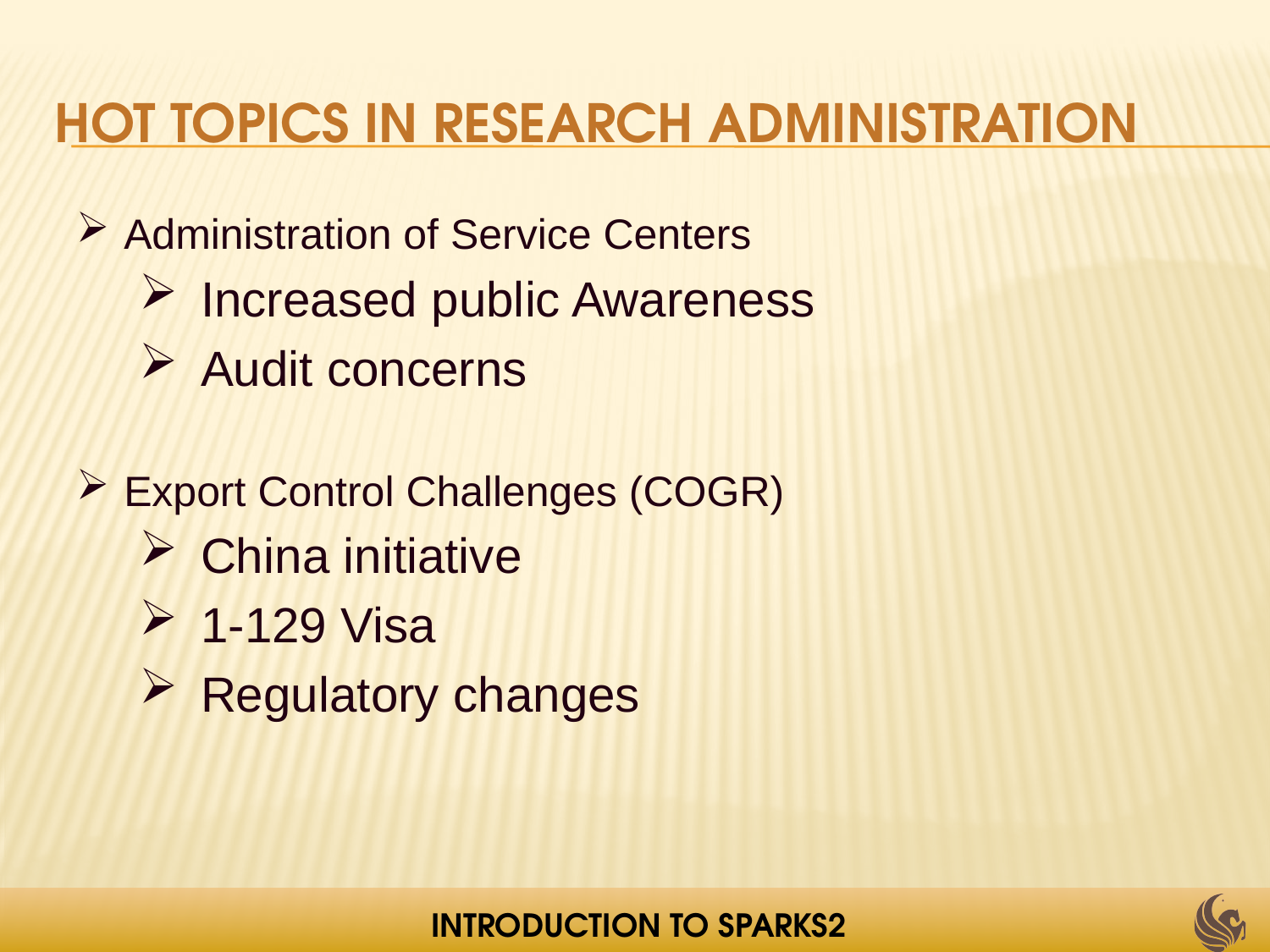

# Hot Topics in Research Administration
Administration of Service Centers
 Increased public Awareness
 Audit concerns

Export Control Challenges (COGR)
 China initiative
 1-129 Visa
 Regulatory changes

INTRODUCTION TO SPARKS2